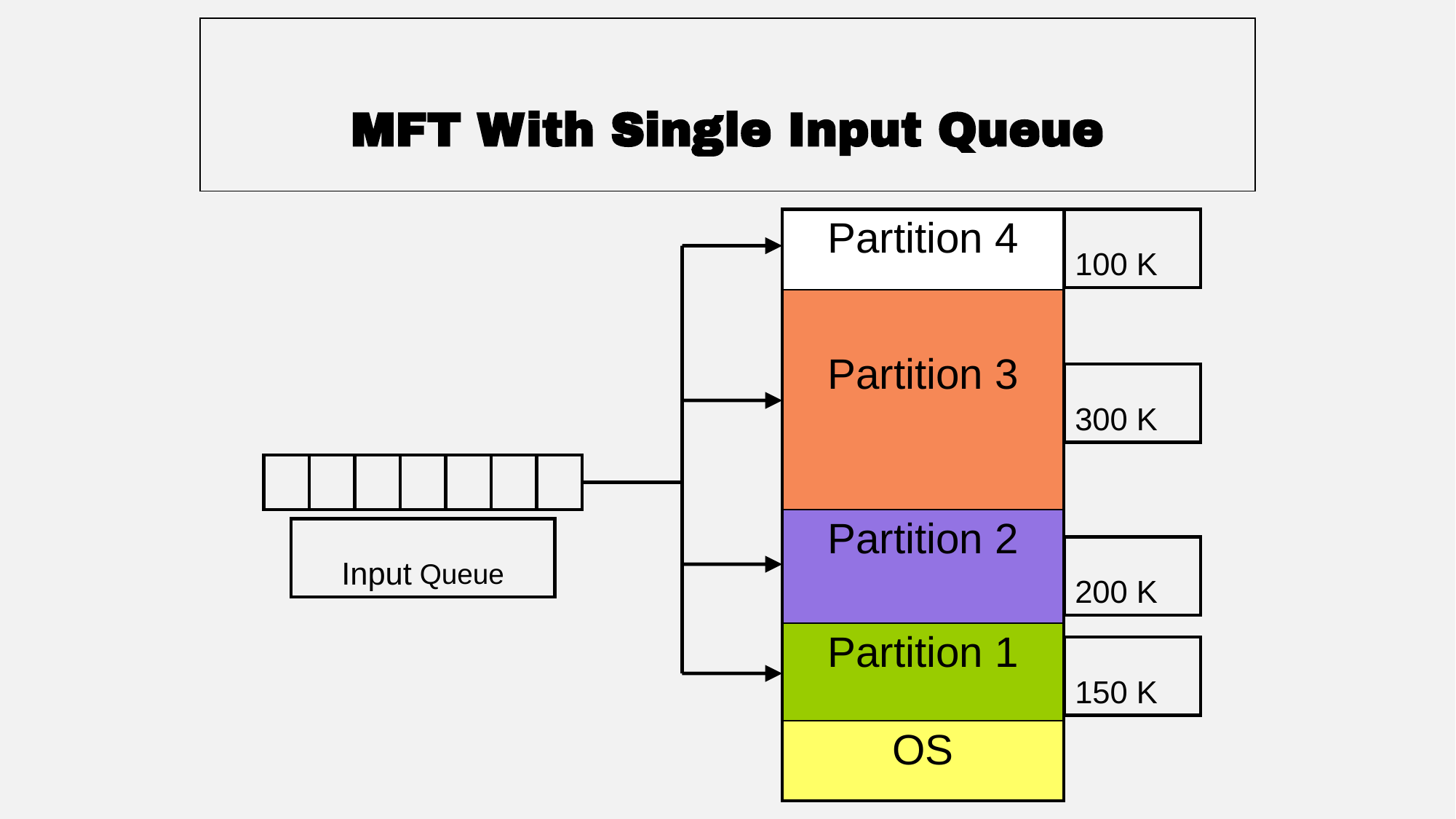

MFT With Single Input Queue
100 K
| Partition 4 |
| --- |
| Partition 3 |
| Partition 2 |
| Partition 1 |
| OS |

300 K

Input Queue
200 K

150 K